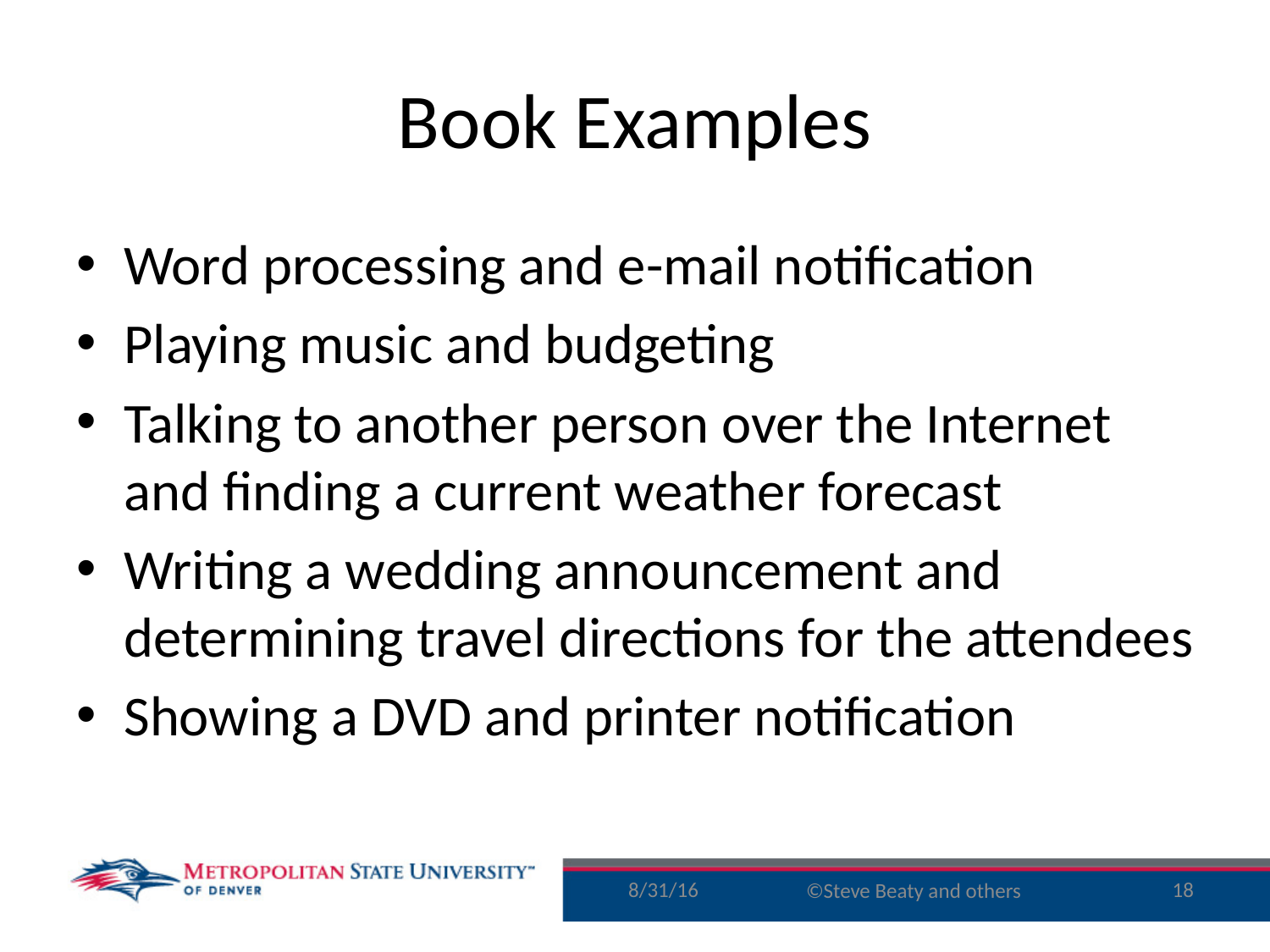

# Book Examples
Word processing and e-mail notification
Playing music and budgeting
Talking to another person over the Internet and finding a current weather forecast
Writing a wedding announcement and determining travel directions for the attendees
Showing a DVD and printer notification
8/31/16
18
©Steve Beaty and others